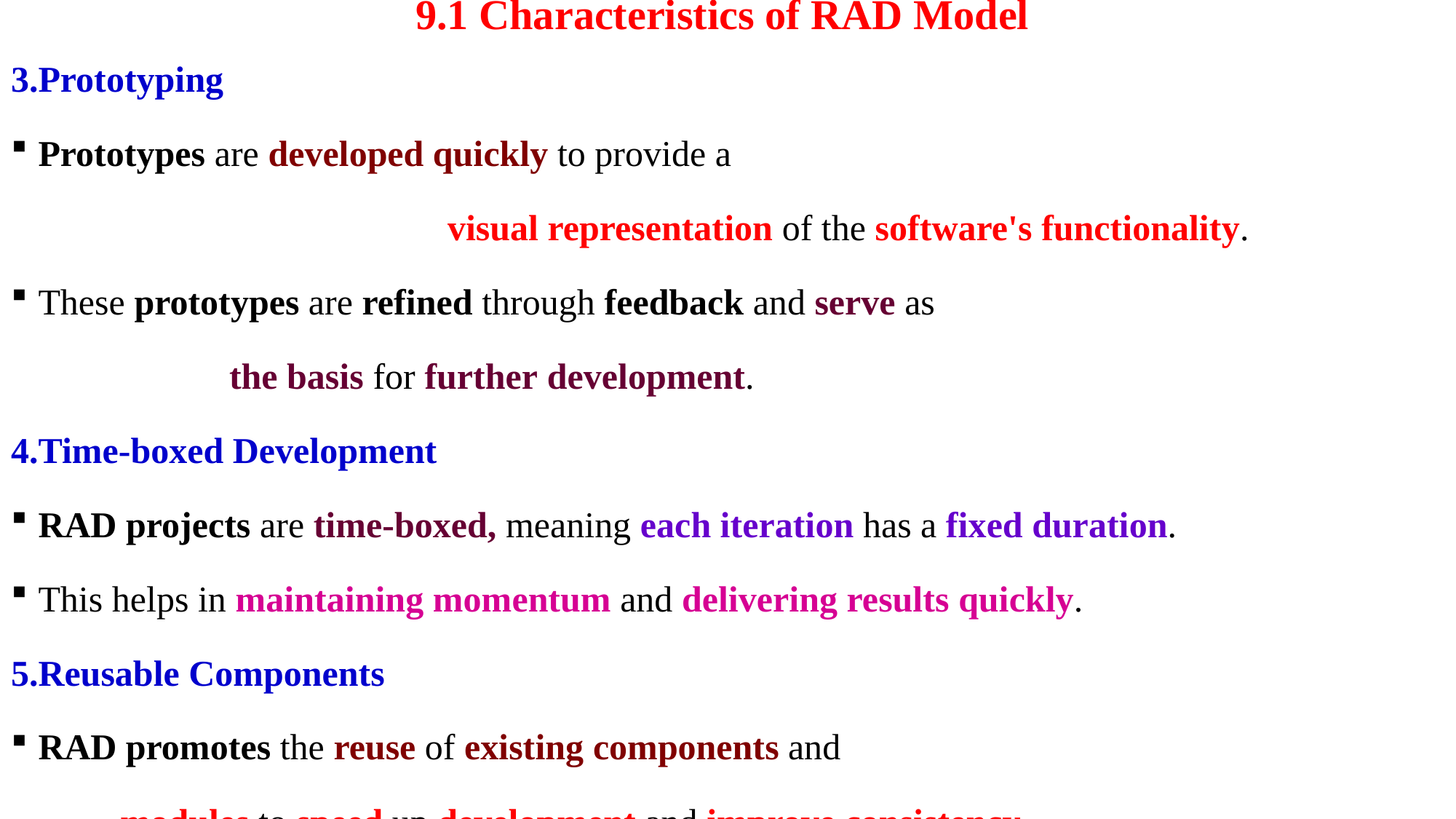

# 9.1 Characteristics of RAD Model
Prototyping
Prototypes are developed quickly to provide a
				visual representation of the software's functionality.
These prototypes are refined through feedback and serve as
		the basis for further development.
Time-boxed Development
RAD projects are time-boxed, meaning each iteration has a fixed duration.
This helps in maintaining momentum and delivering results quickly.
Reusable Components
RAD promotes the reuse of existing components and
	modules to speed up development and improve consistency.